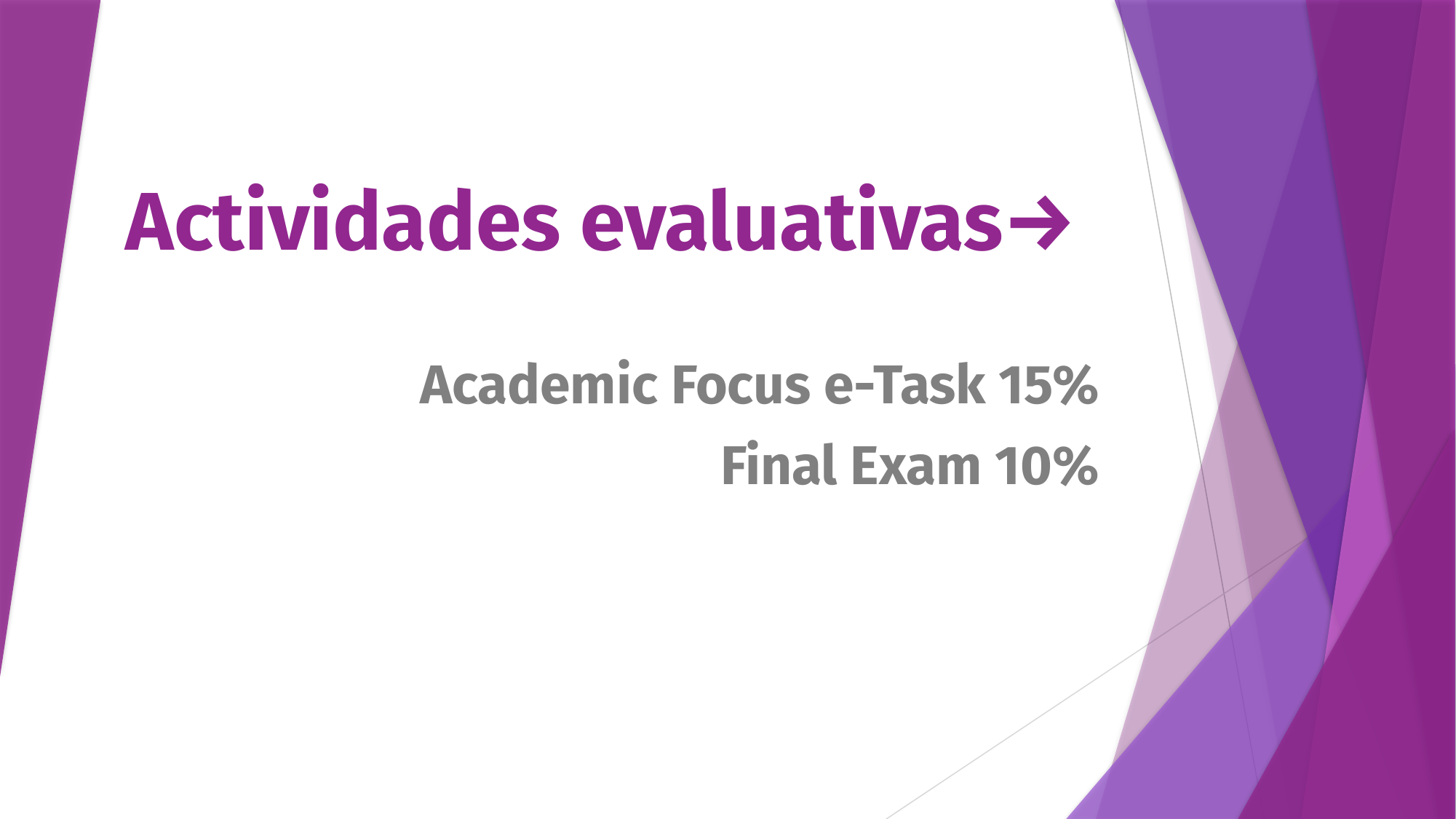

# Actividades evaluativas→
Academic Focus e-Task 15%
Final Exam 10%